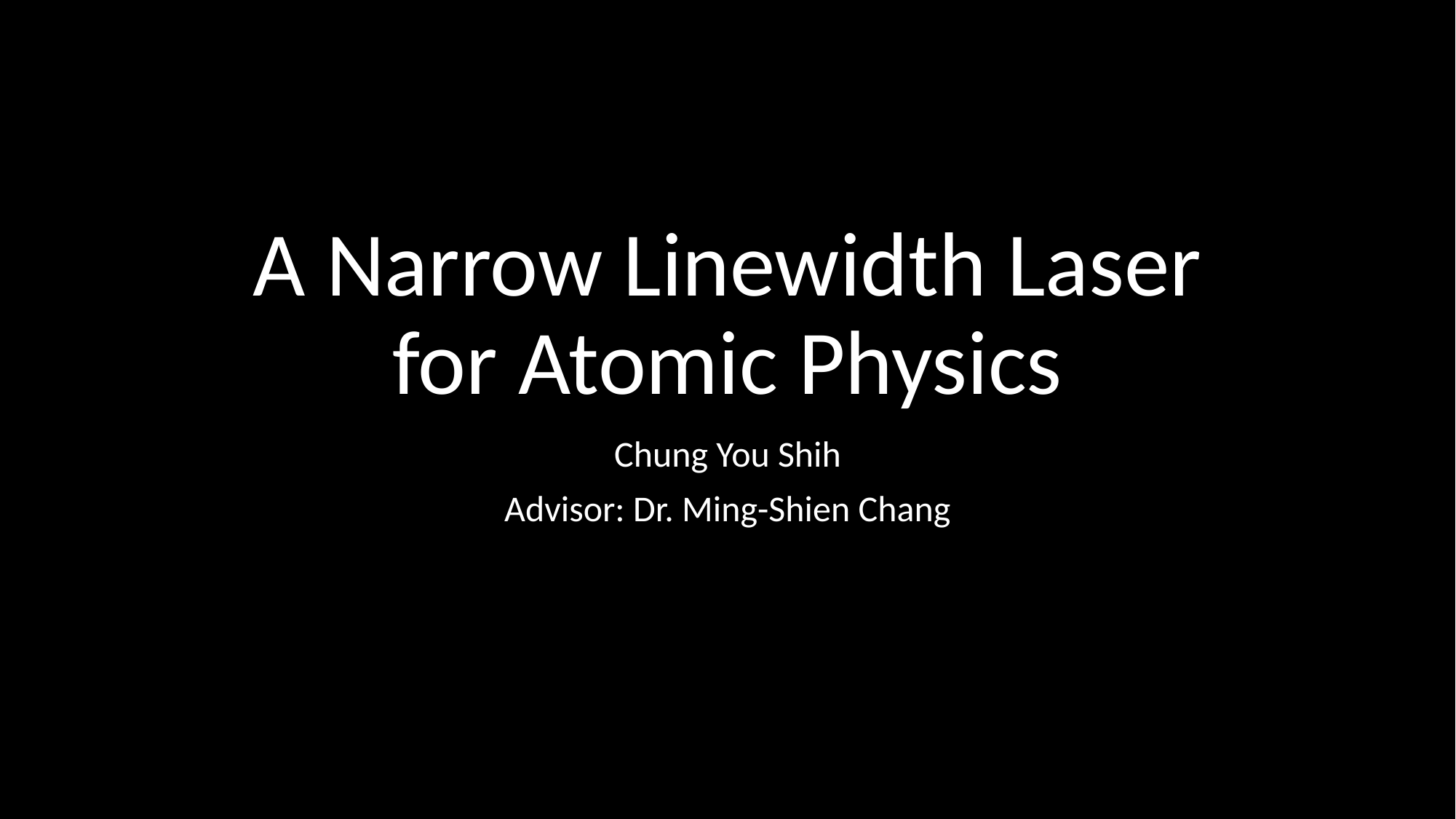

# A Narrow Linewidth Laser for Atomic Physics
Chung You Shih
Advisor: Dr. Ming-Shien Chang